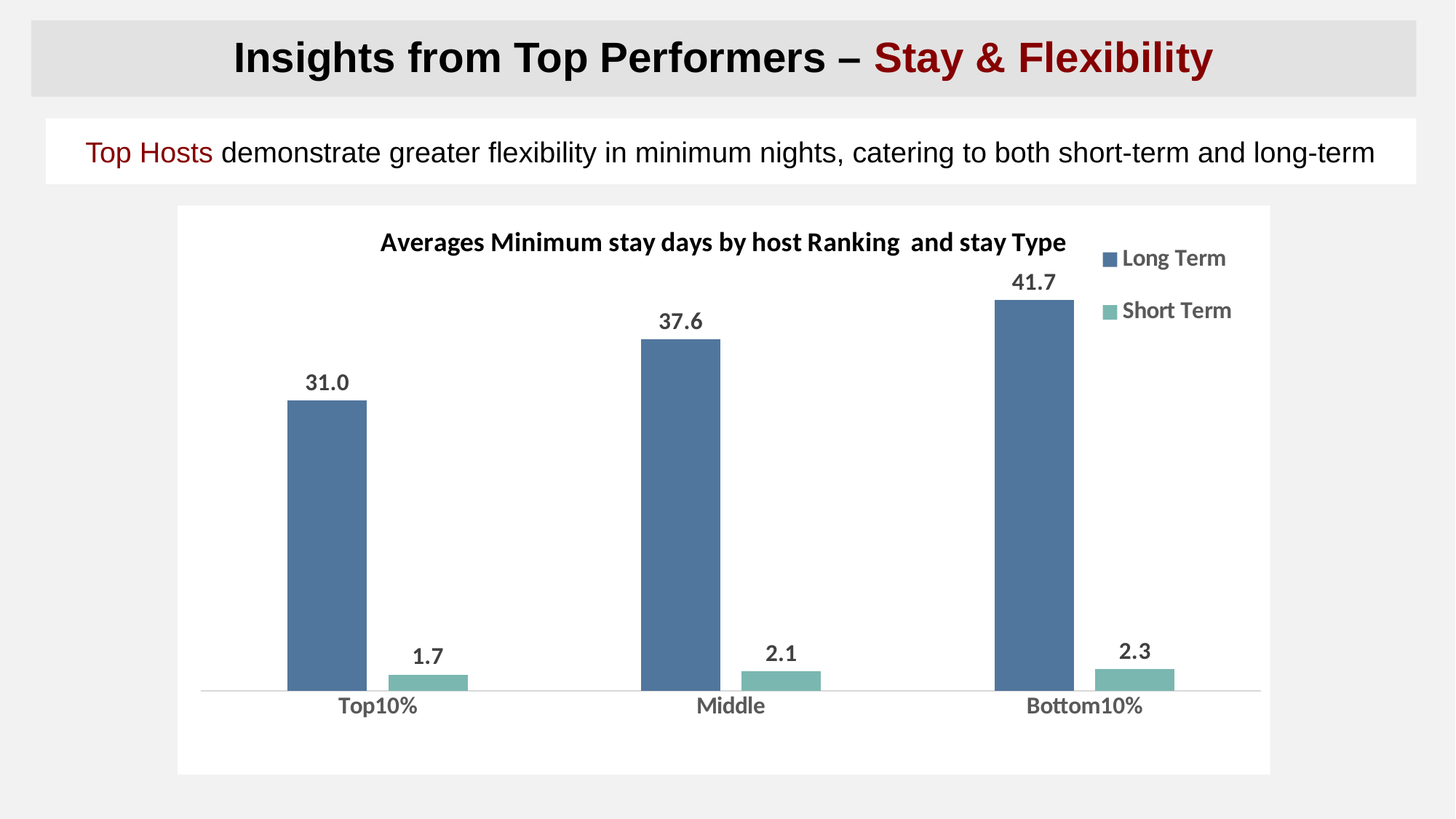

# Insights from Top Performers – Stay & Flexibility
Top Hosts demonstrate greater flexibility in minimum nights, catering to both short-term and long-term

### Chart: Averages Minimum stay days by host Ranking  and stay Type

| Category | Long Term | Short Term |
|---|---|---|
| Top10% | 31.0 | 1.7401696222050886 |
| Middle | 37.56488549618321 | 2.1138885644200442 |
| Bottom10% | 41.724087591240874 | 2.3299952312827847 |